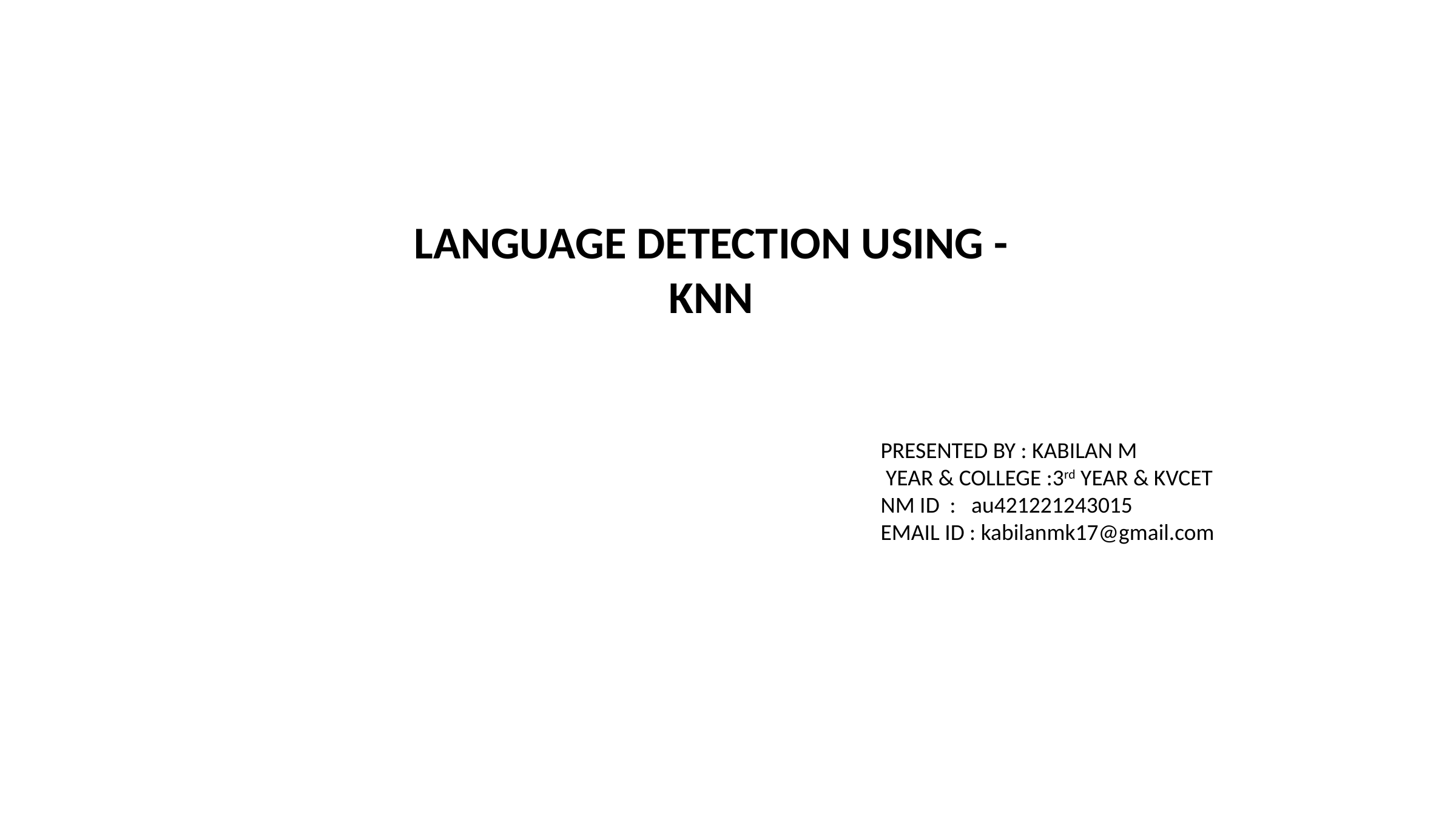

LANGUAGE DETECTION USING - KNN
PRESENTED BY : KABILAN M
 YEAR & COLLEGE :3rd YEAR & KVCET
NM ID  :   au421221243015
EMAIL ID : kabilanmk17@gmail.com